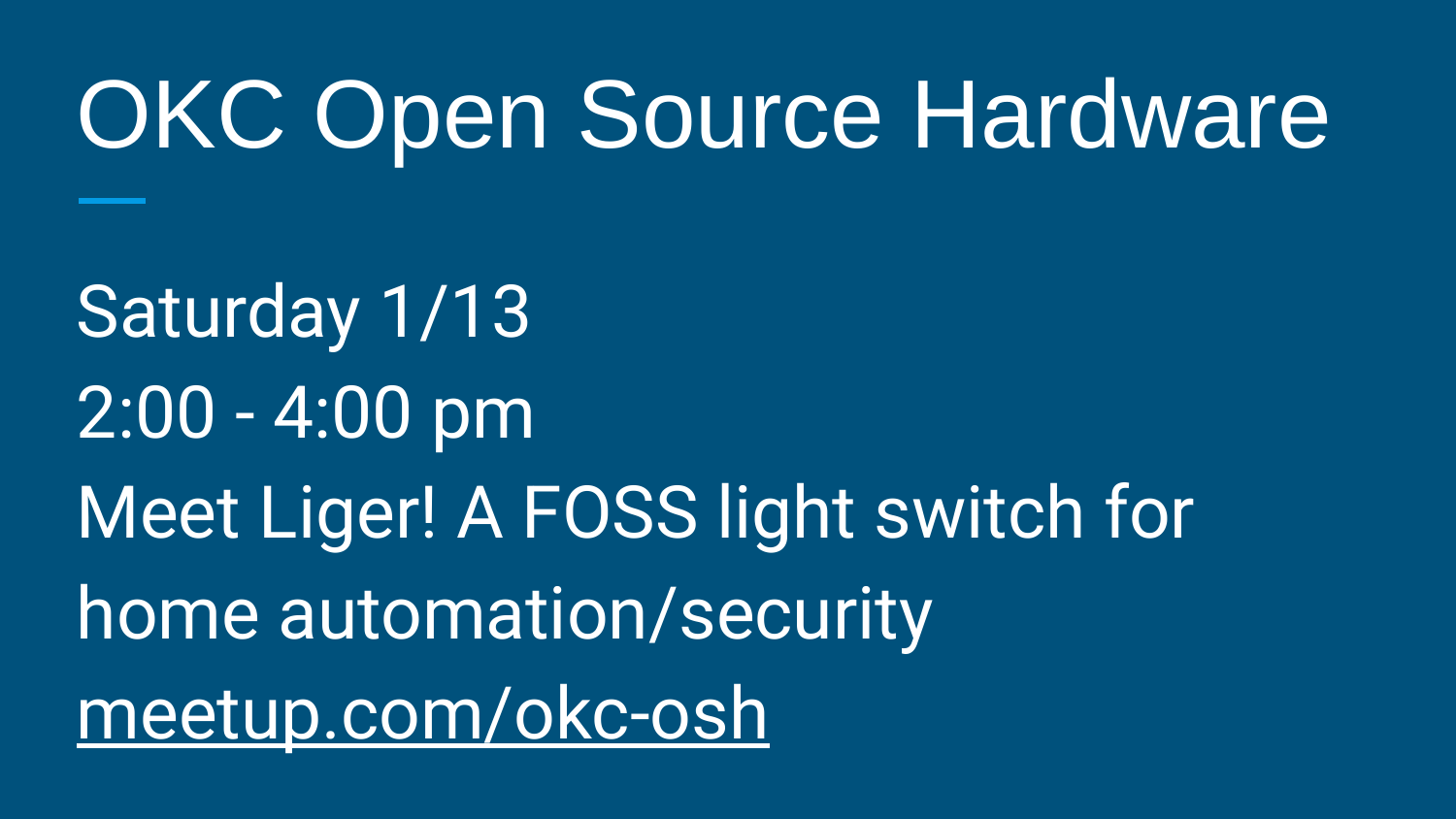

# OKC Open Source Hardware
Saturday 1/13
2:00 - 4:00 pm
Meet Liger! A FOSS light switch for home automation/security
meetup.com/okc-osh